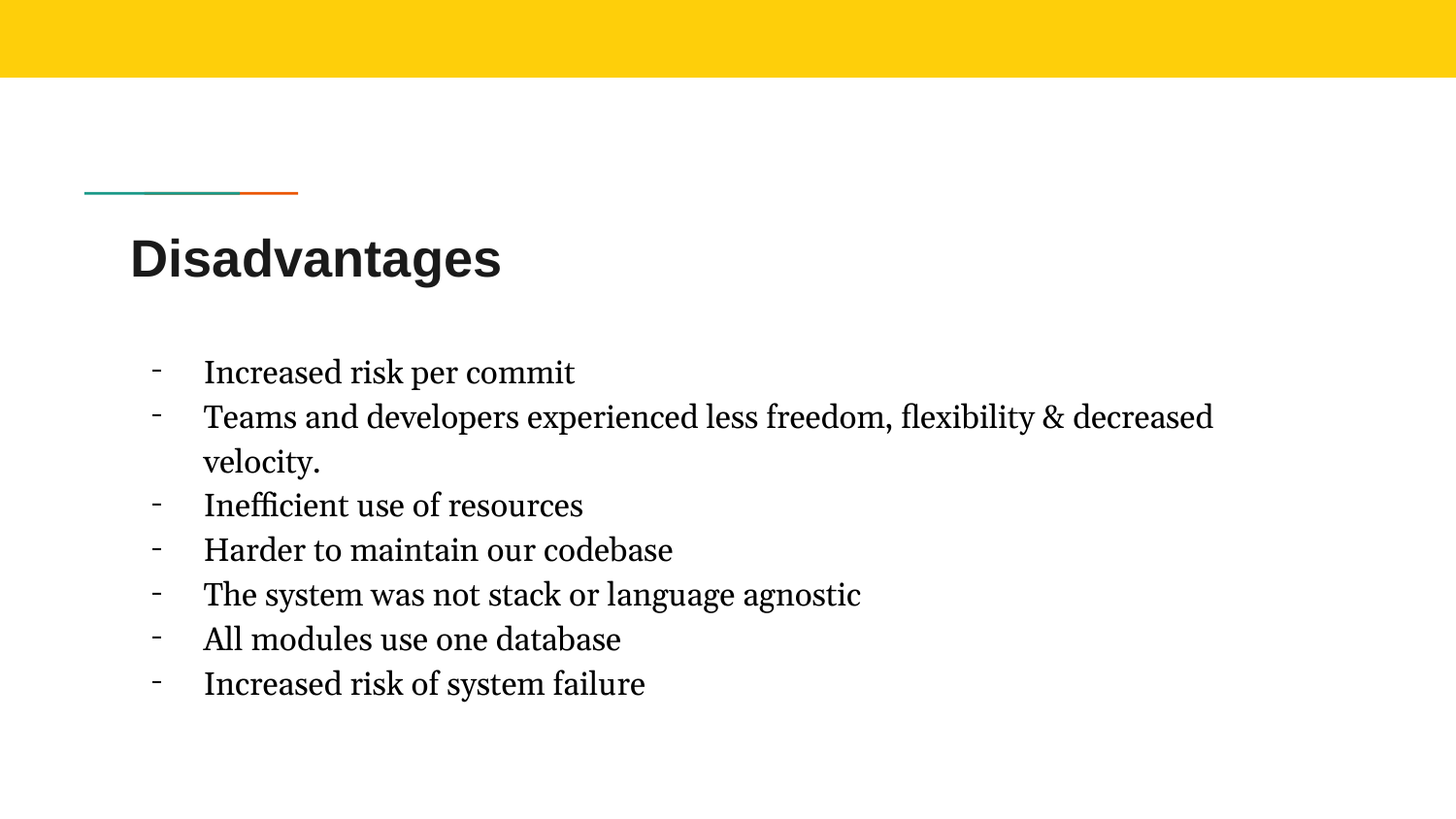

# Disadvantages
Increased risk per commit
Teams and developers experienced less freedom, flexibility & decreased velocity.
Inefficient use of resources
Harder to maintain our codebase
The system was not stack or language agnostic
All modules use one database
Increased risk of system failure